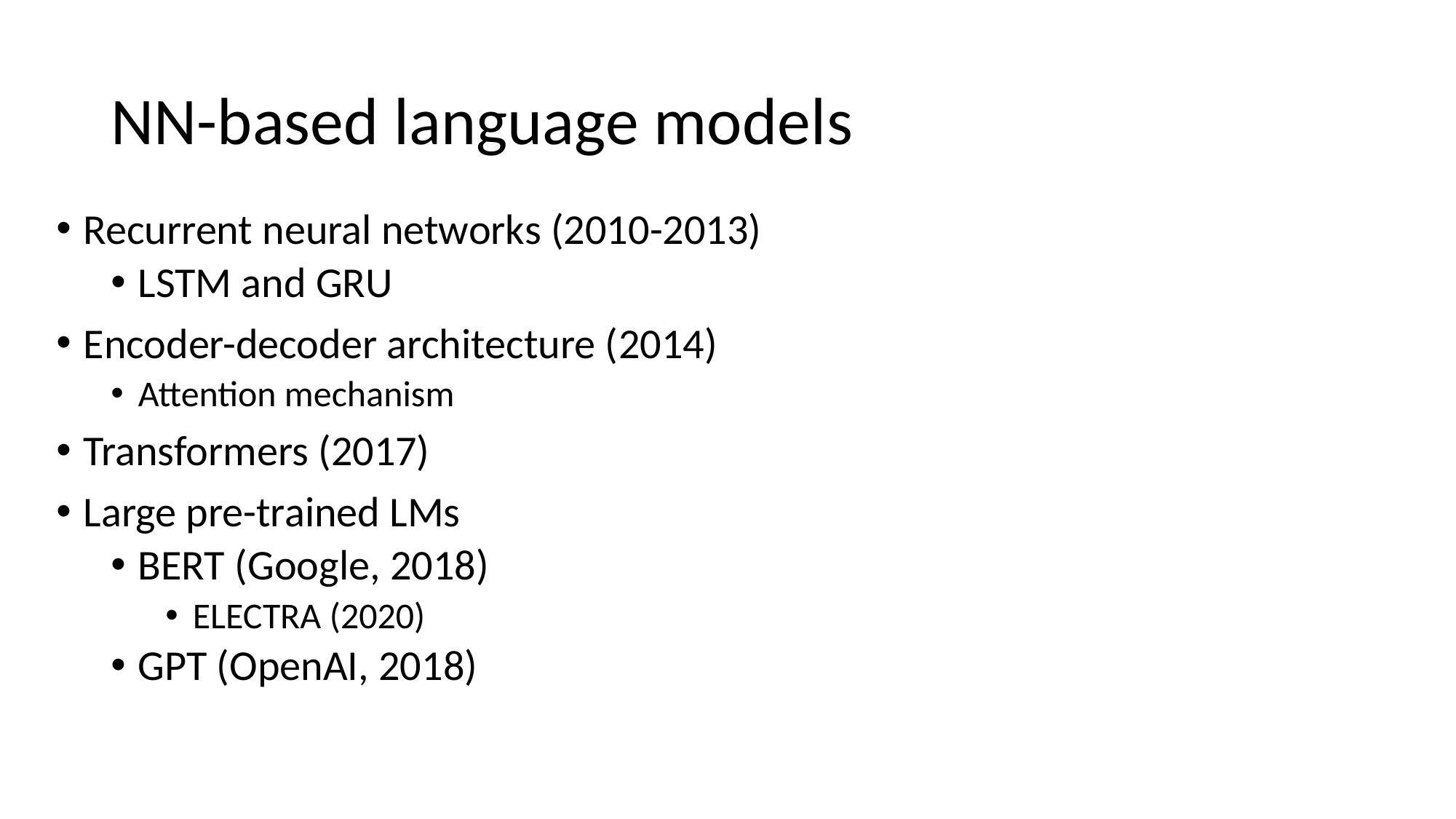

# NN-based language models
Recurrent neural networks (2010-2013)
LSTM and GRU
Encoder-decoder architecture (2014)
Attention mechanism
Transformers (2017)
Large pre-trained LMs
BERT (Google, 2018)
ELECTRA (2020)
GPT (OpenAI, 2018)